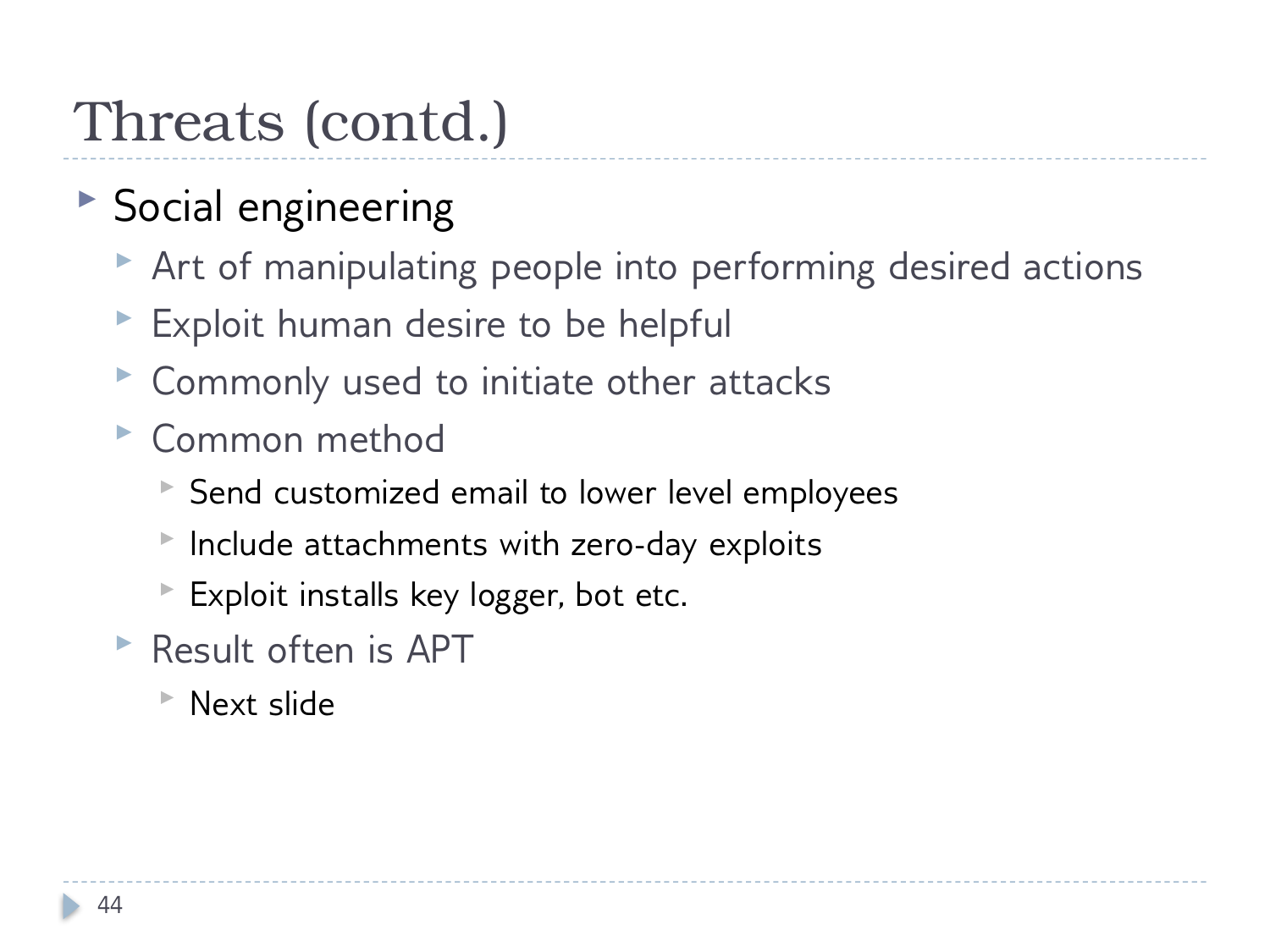

# Threats (contd.)
Social engineering
Art of manipulating people into performing desired actions
Exploit human desire to be helpful
Commonly used to initiate other attacks
Common method
Send customized email to lower level employees
Include attachments with zero-day exploits
Exploit installs key logger, bot etc.
Result often is APT
Next slide
44